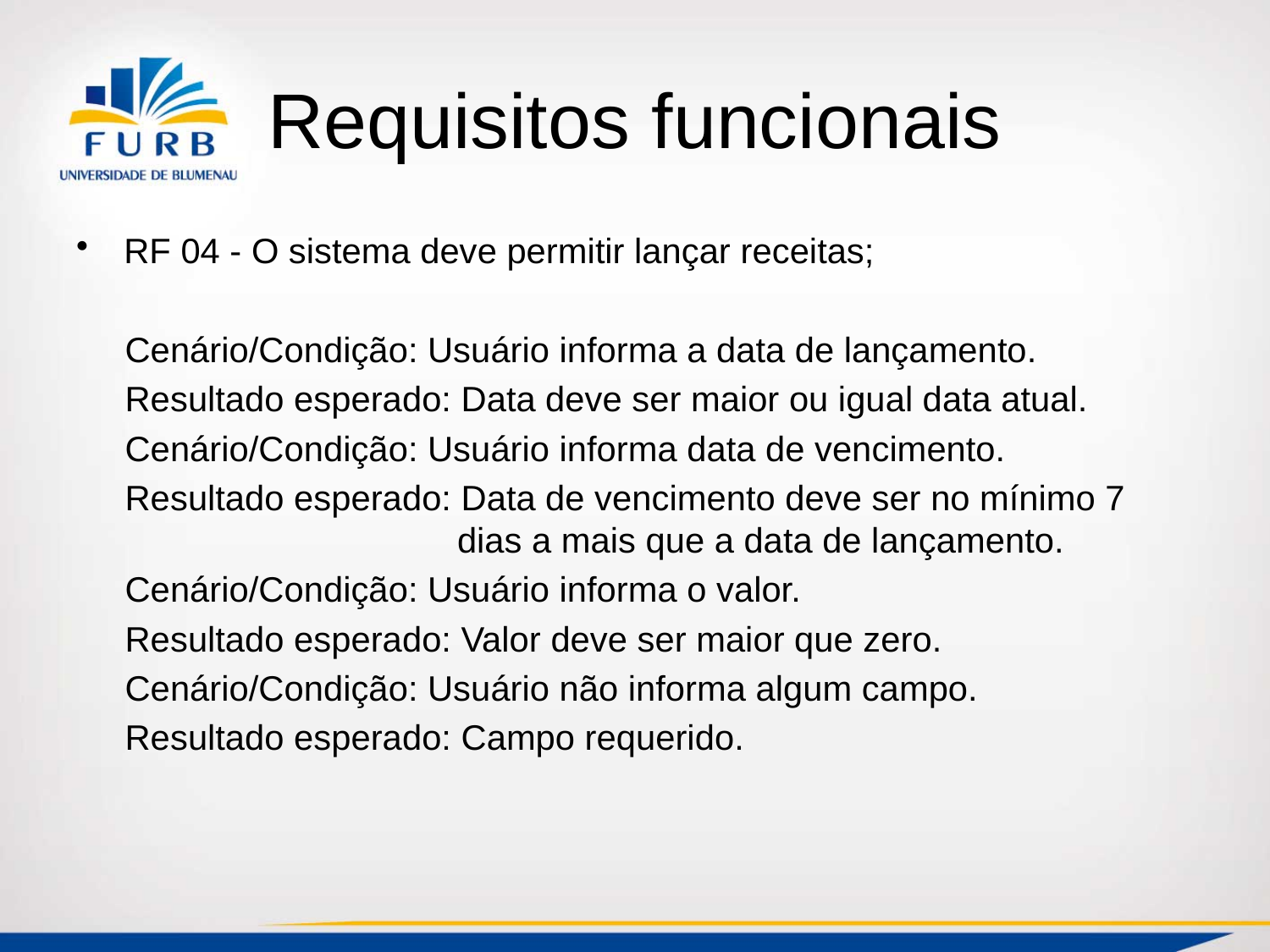

# Requisitos funcionais
RF 04 - O sistema deve permitir lançar receitas;

     Cenário/Condição: Usuário informa a data de lançamento.
     Resultado esperado: Data deve ser maior ou igual data atual.
     Cenário/Condição: Usuário informa data de vencimento.
     Resultado esperado: Data de vencimento deve ser no mínimo 7       			dias a mais que a data de lançamento.
     Cenário/Condição: Usuário informa o valor.
     Resultado esperado: Valor deve ser maior que zero.
     Cenário/Condição: Usuário não informa algum campo.
     Resultado esperado: Campo requerido.